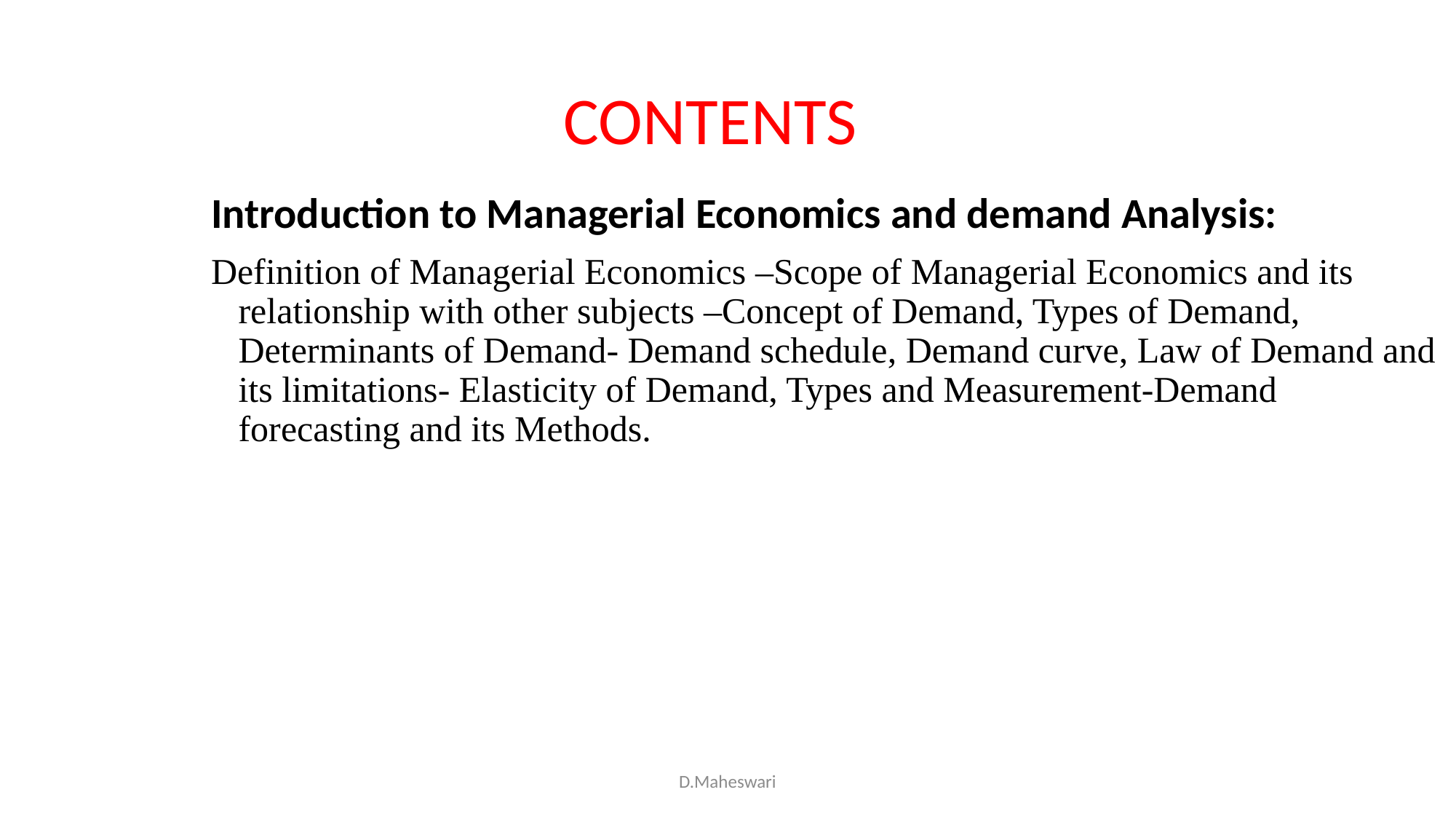

# CONTENTS
Introduction to Managerial Economics and demand Analysis:
Definition of Managerial Economics –Scope of Managerial Economics and its relationship with other subjects –Concept of Demand, Types of Demand, Determinants of Demand- Demand schedule, Demand curve, Law of Demand and its limitations- Elasticity of Demand, Types and Measurement-Demand forecasting and its Methods.

D.Maheswari